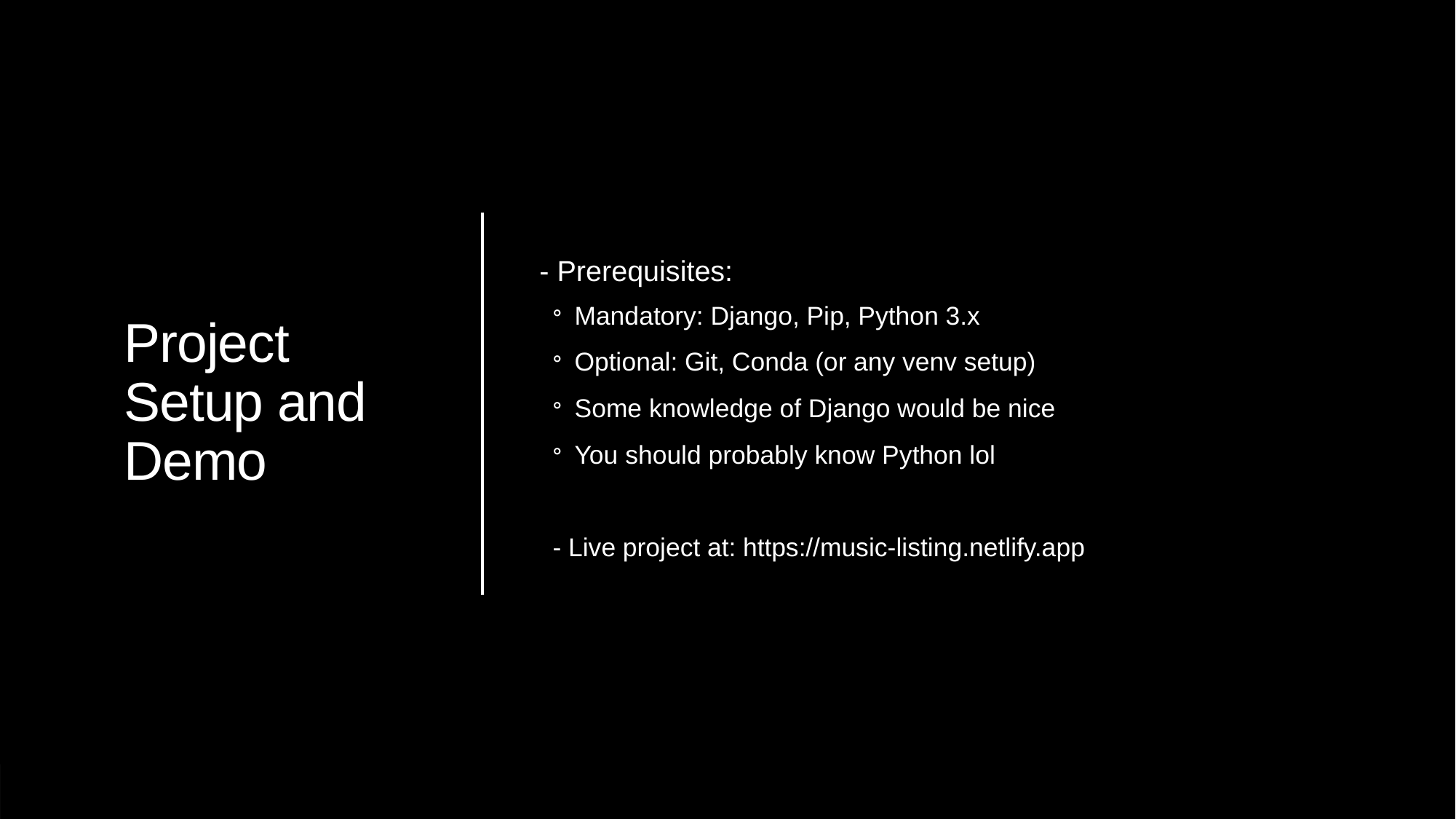

# Project Setup and Demo
- Prerequisites:
Mandatory: Django, Pip, Python 3.x
Optional: Git, Conda (or any venv setup)
Some knowledge of Django would be nice
You should probably know Python lol

- Live project at: https://music-listing.netlify.app